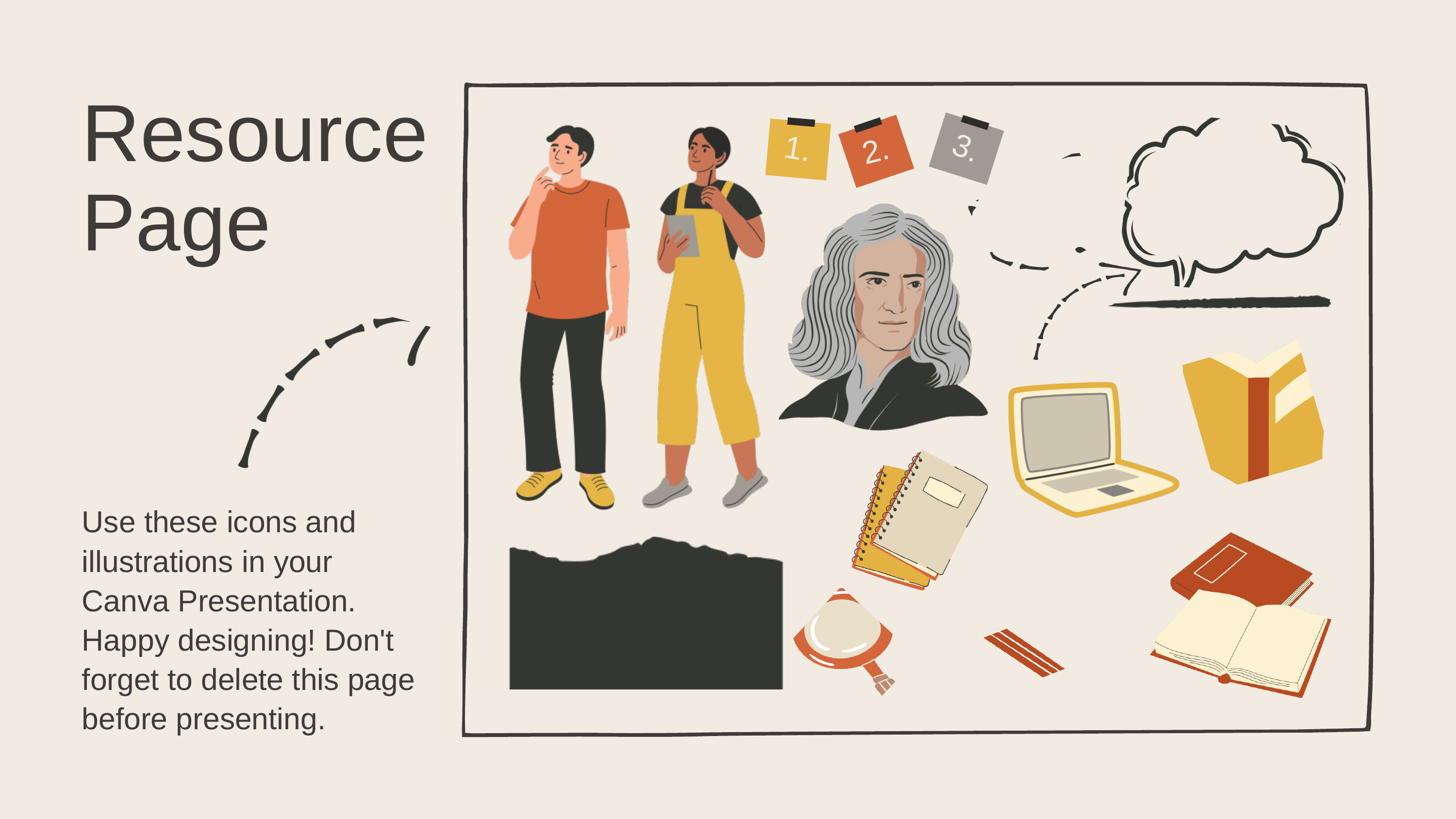

Resource Page

3.

1.

2.

Use these icons and illustrations in your Canva Presentation. Happy designing! Don't forget to delete this page before presenting.